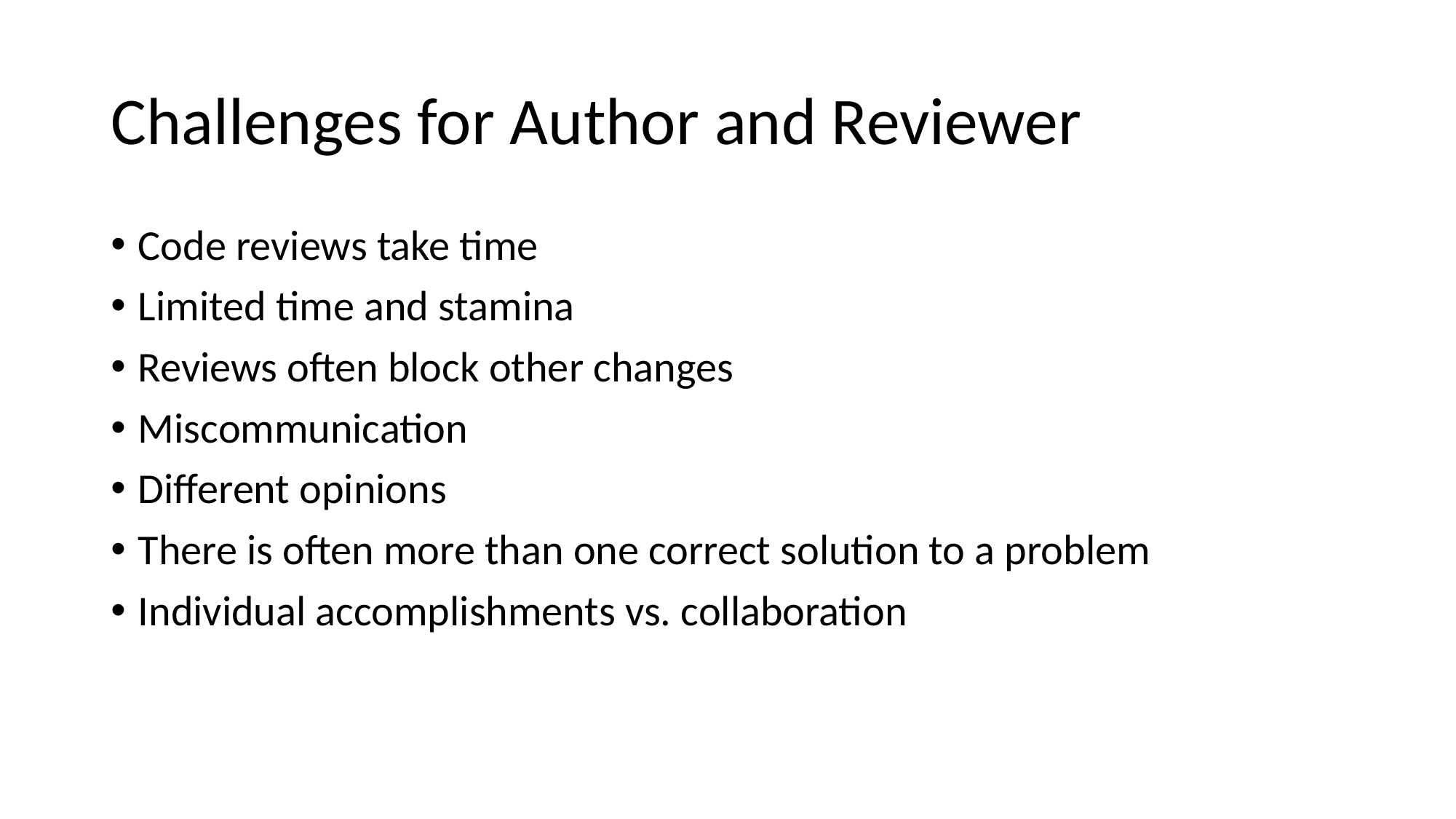

# Challenges for Author and Reviewer
Code reviews take time
Limited time and stamina
Reviews often block other changes
Miscommunication
Different opinions
There is often more than one correct solution to a problem
Individual accomplishments vs. collaboration